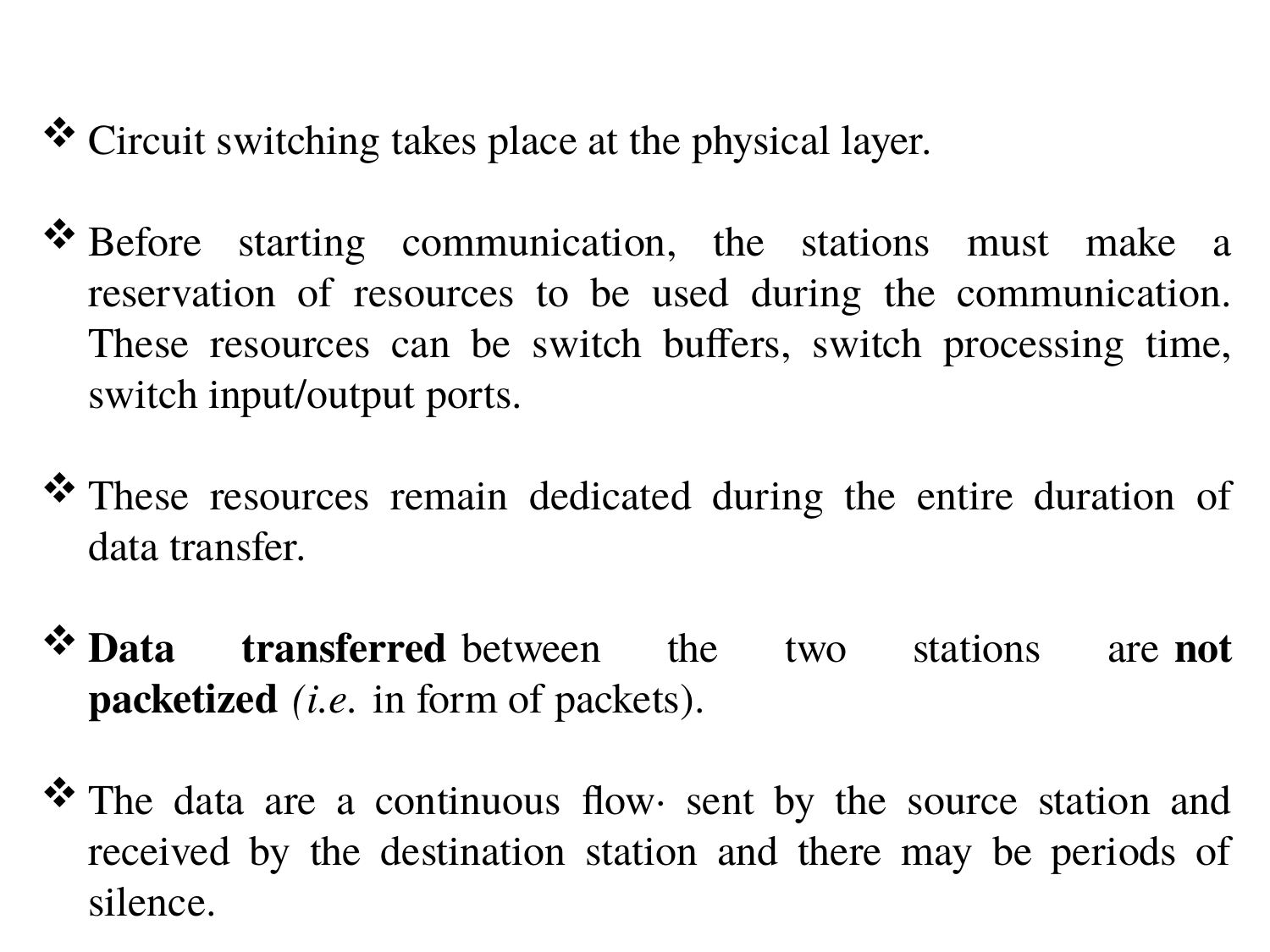

Circuit switching takes place at the physical layer.

Before starting communication, the stations must make a reservation of resources to be used during the communication. These resources can be switch buffers, switch processing time, switch input/output ports.

These resources remain dedicated during the entire duration of data transfer.

Data transferred between the two stations are not packetized (i.e. in form of packets).

The data are a continuous flow· sent by the source station and received by the destination station and there may be periods of silence.